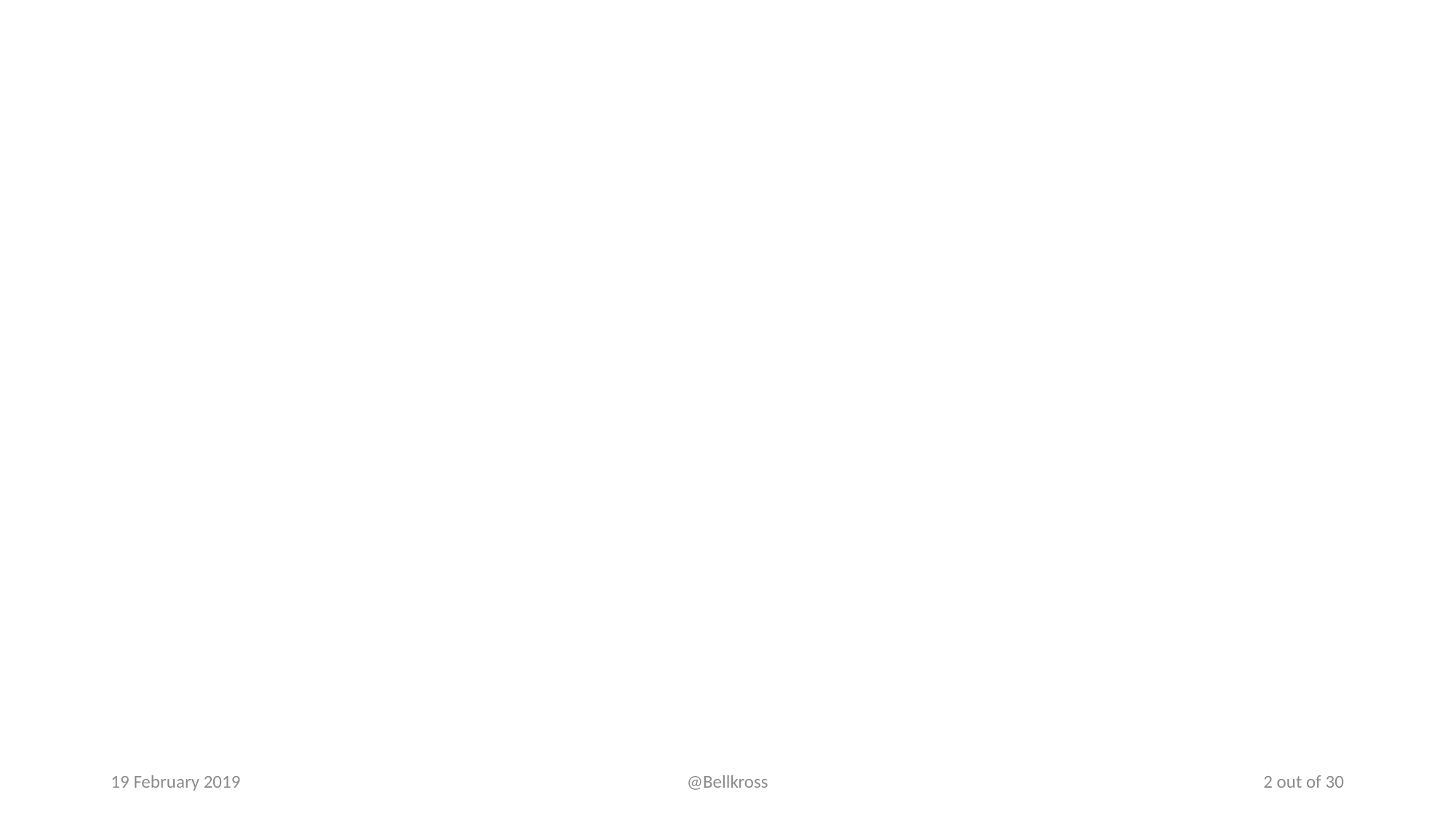

#
19 February 2019
@Bellkross
2 out of 30